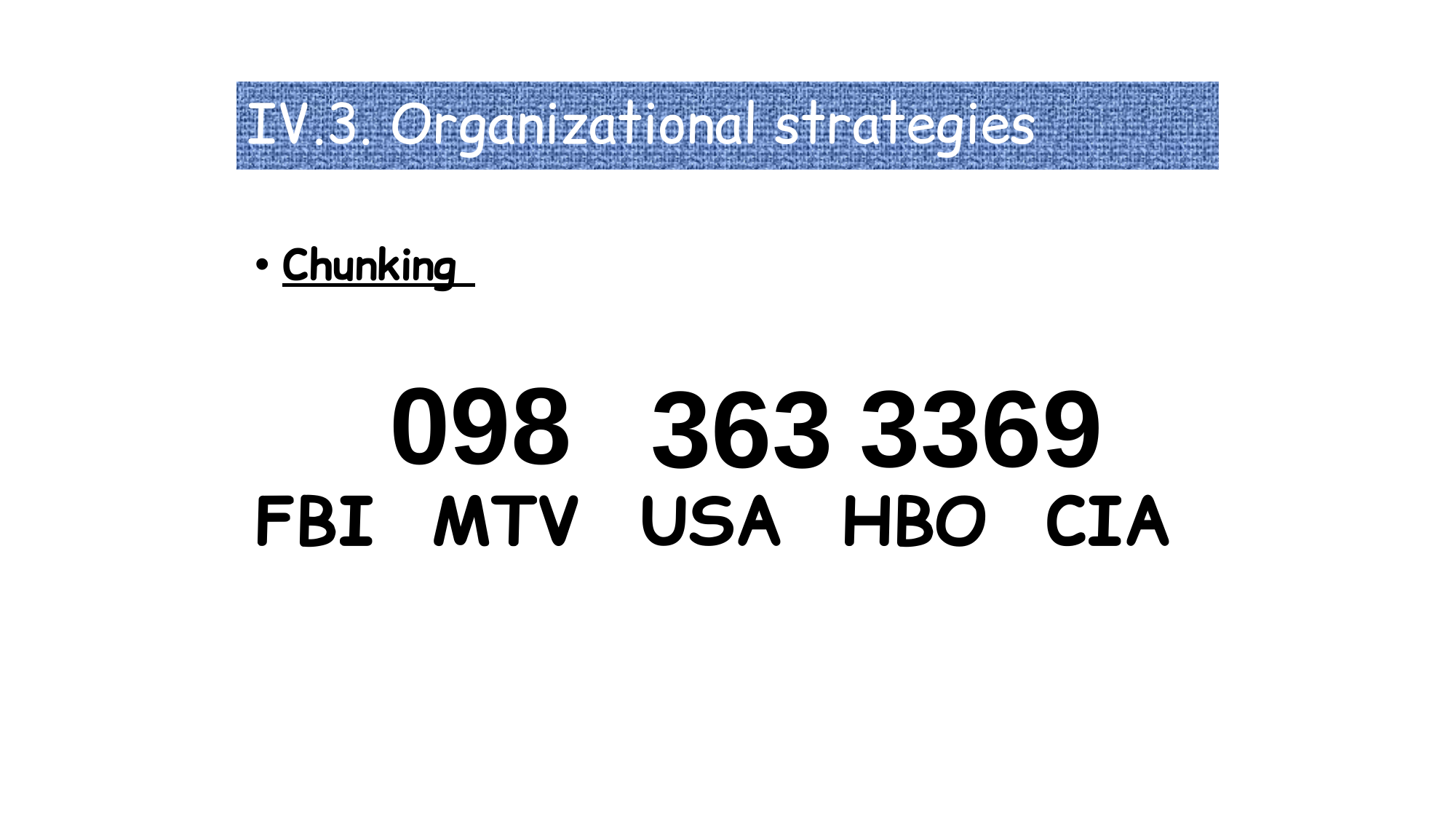

# IV.3. Organizational strategies
Chunking

FBI  MTV  USA  HBO  CIA
098
3369
363